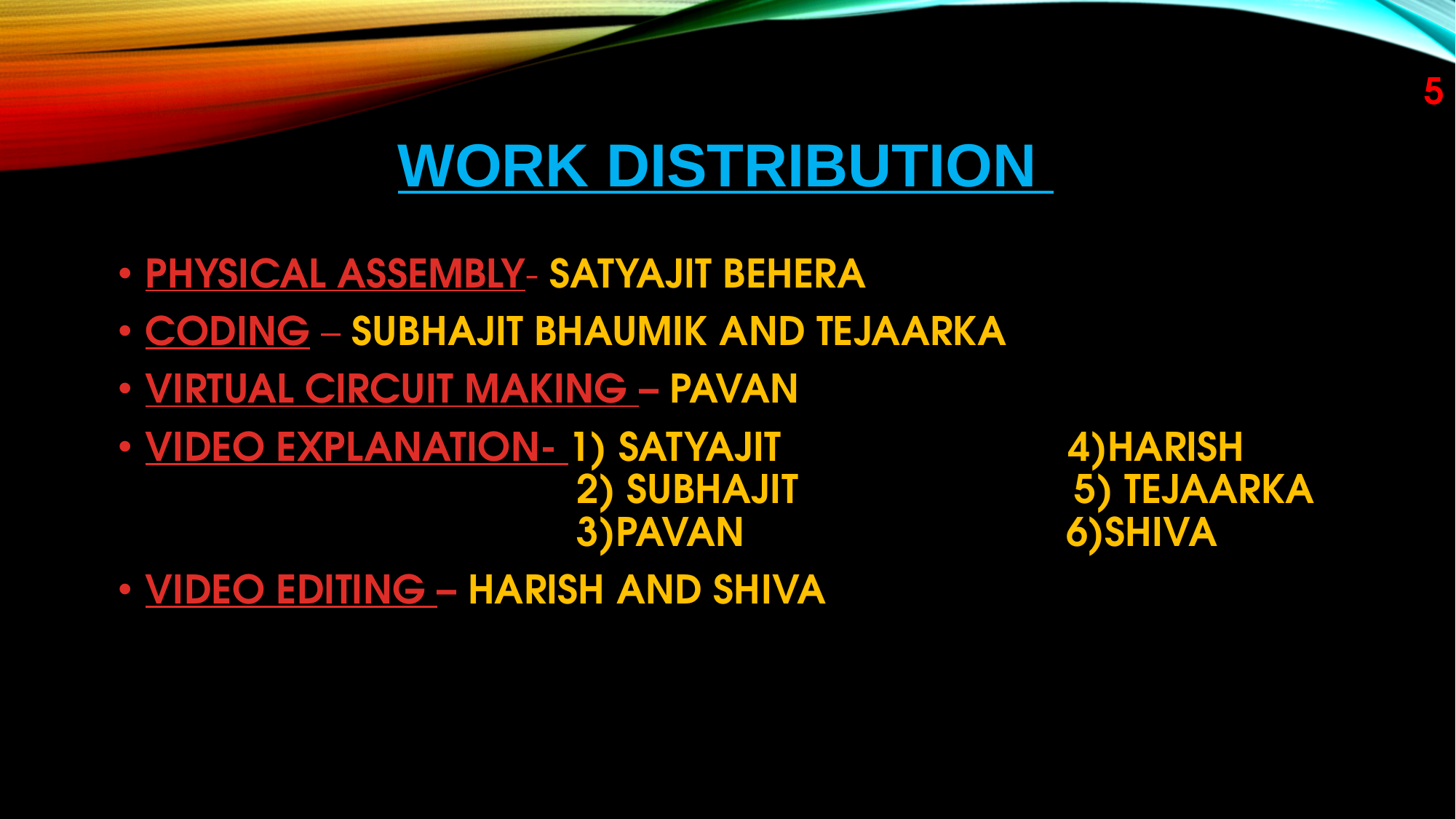

5
# WORK DISTRIBUTION
PHYSICAL ASSEMBLY- SATYAJIT BEHERA
CODING – SUBHAJIT BHAUMIK AND TEJAARKA
VIRTUAL CIRCUIT MAKING – PAVAN
VIDEO EXPLANATION- 1) SATYAJIT                          4)HARISH
                                       2) SUBHAJIT                         5) TEJAARKA
                                       3)PAVAN                             6)SHIVA
VIDEO EDITING – HARISH AND SHIVA